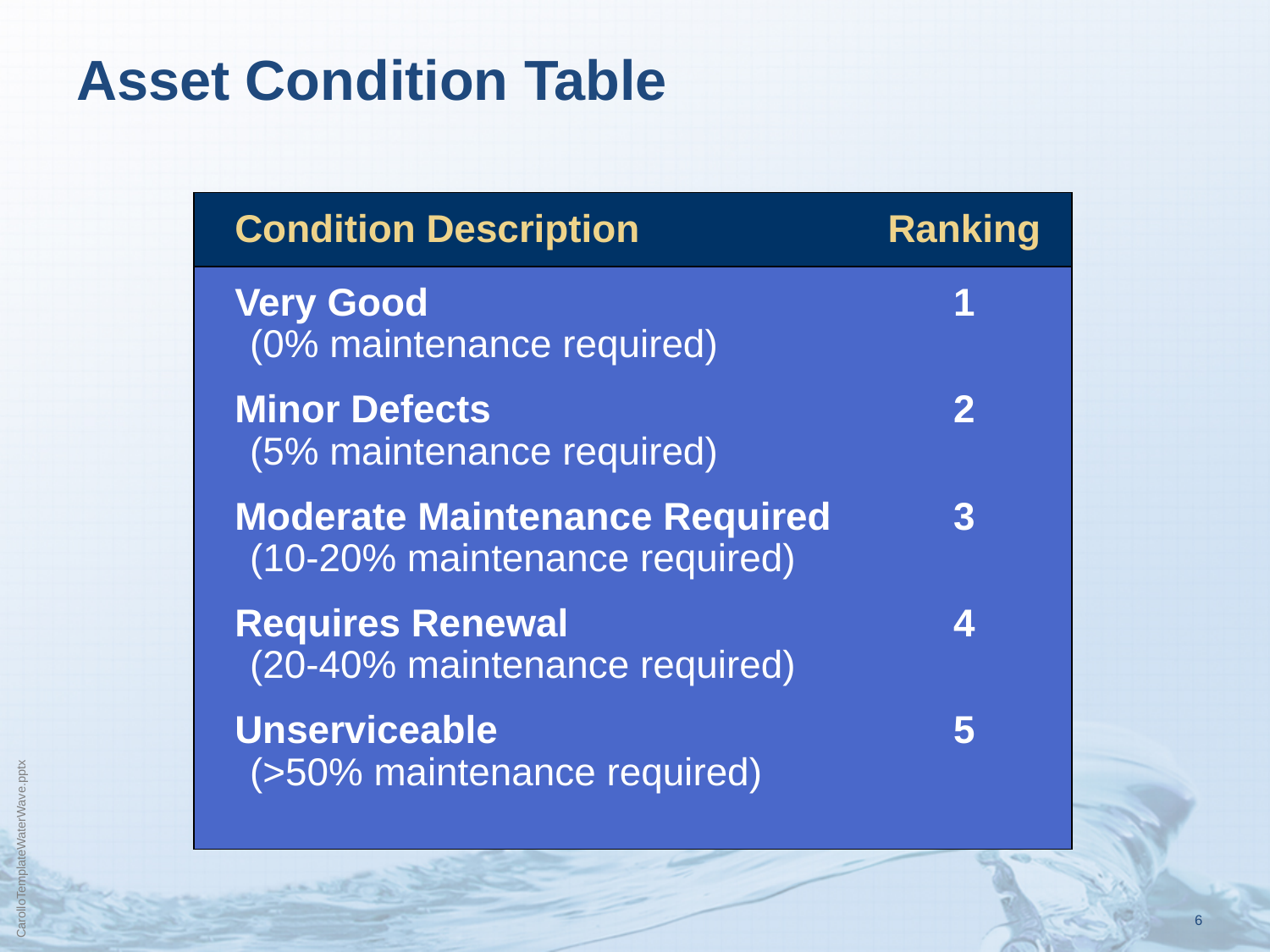

# Asset Condition Table

Condition Description	Ranking
Very Good	1			(0% maintenance required)
Minor Defects	2			(5% maintenance required)
Moderate Maintenance Required	3			(10-20% maintenance required)
Requires Renewal	4			(20-40% maintenance required)
Unserviceable	5			(>50% maintenance required)